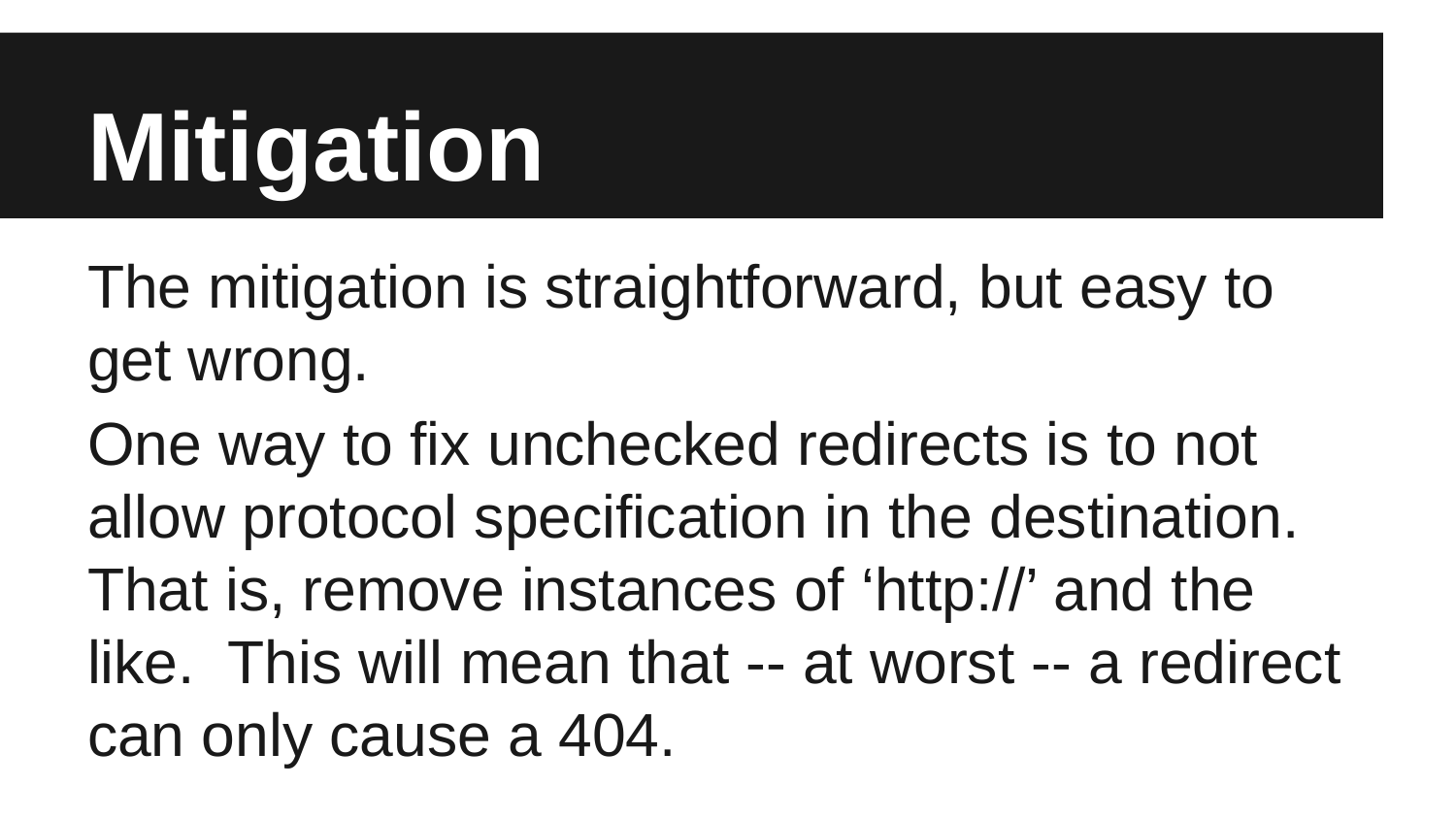

# Mitigation
The mitigation is straightforward, but easy to get wrong.
One way to fix unchecked redirects is to not allow protocol specification in the destination.  That is, remove instances of ‘http://’ and the like.  This will mean that -- at worst -- a redirect can only cause a 404.